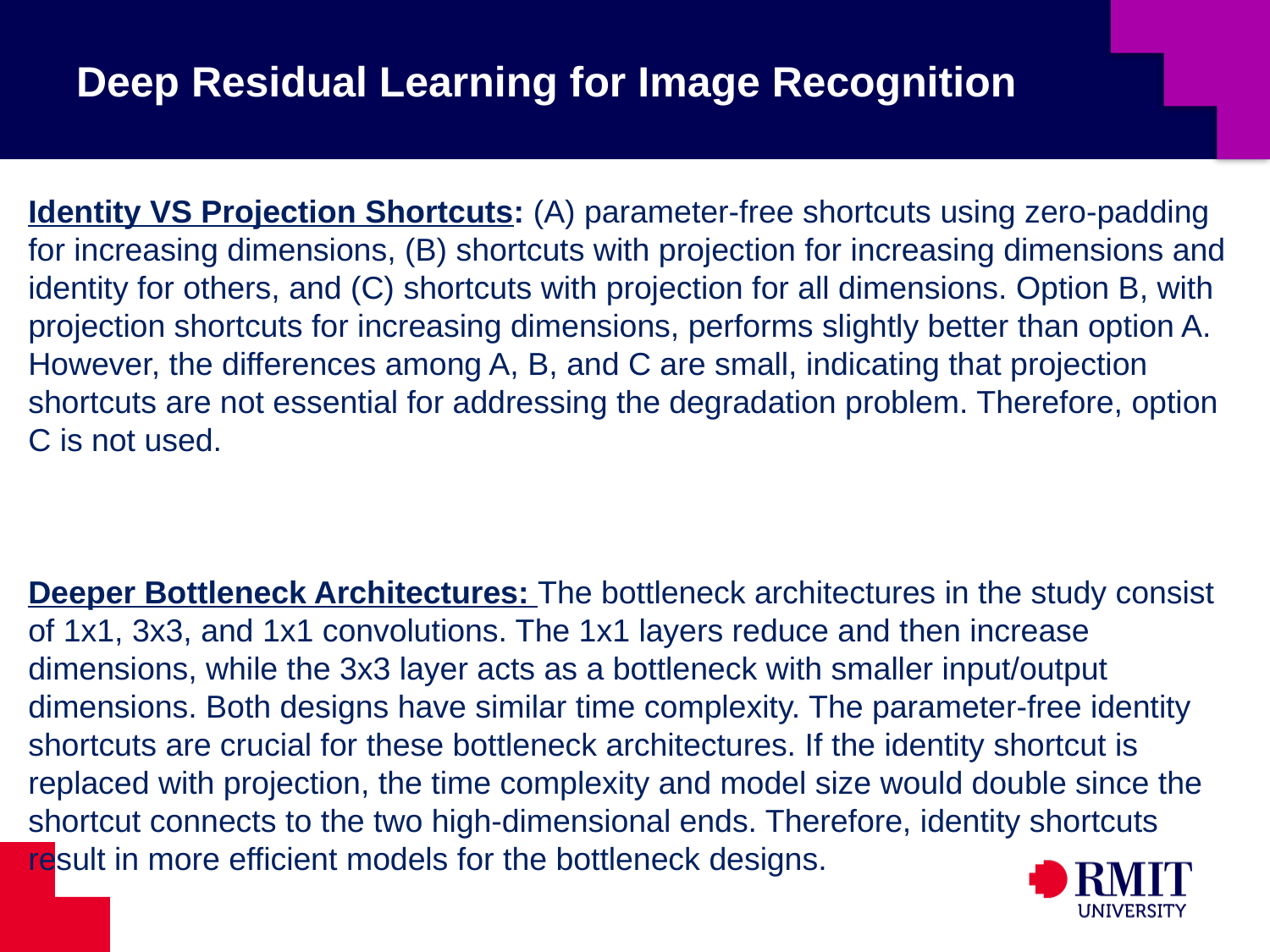

# Deep Residual Learning for Image Recognition
Identity VS Projection Shortcuts: (A) parameter-free shortcuts using zero-padding for increasing dimensions, (B) shortcuts with projection for increasing dimensions and identity for others, and (C) shortcuts with projection for all dimensions. Option B, with projection shortcuts for increasing dimensions, performs slightly better than option A. However, the differences among A, B, and C are small, indicating that projection shortcuts are not essential for addressing the degradation problem. Therefore, option C is not used.

Deeper Bottleneck Architectures: The bottleneck architectures in the study consist of 1x1, 3x3, and 1x1 convolutions. The 1x1 layers reduce and then increase dimensions, while the 3x3 layer acts as a bottleneck with smaller input/output dimensions. Both designs have similar time complexity. The parameter-free identity shortcuts are crucial for these bottleneck architectures. If the identity shortcut is replaced with projection, the time complexity and model size would double since the shortcut connects to the two high-dimensional ends. Therefore, identity shortcuts result in more efficient models for the bottleneck designs.